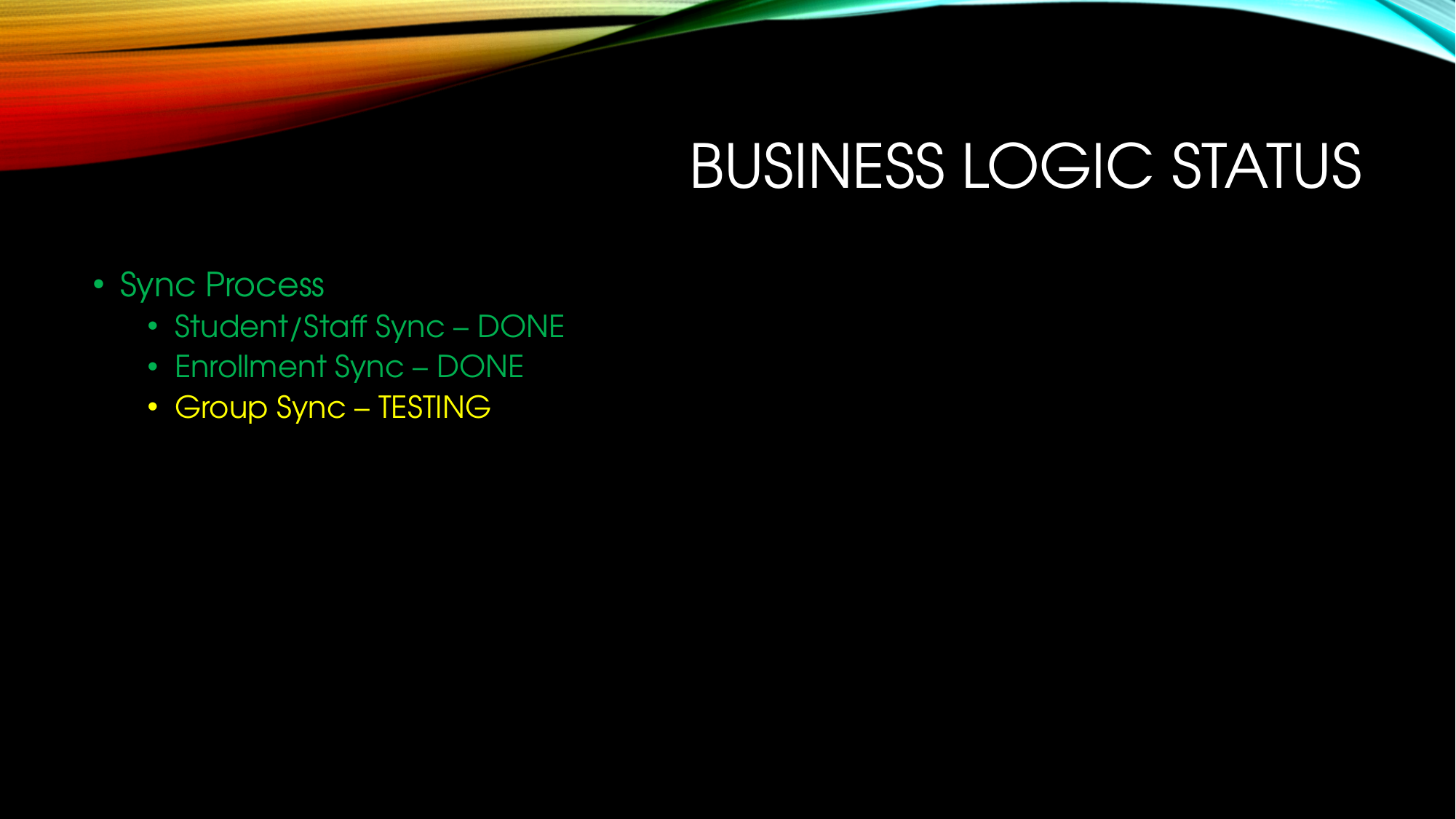

# BUSINESS LOGIC STATUS
Sync Process
Student/Staff Sync – DONE
Enrollment Sync – DONE
Group Sync – TESTING